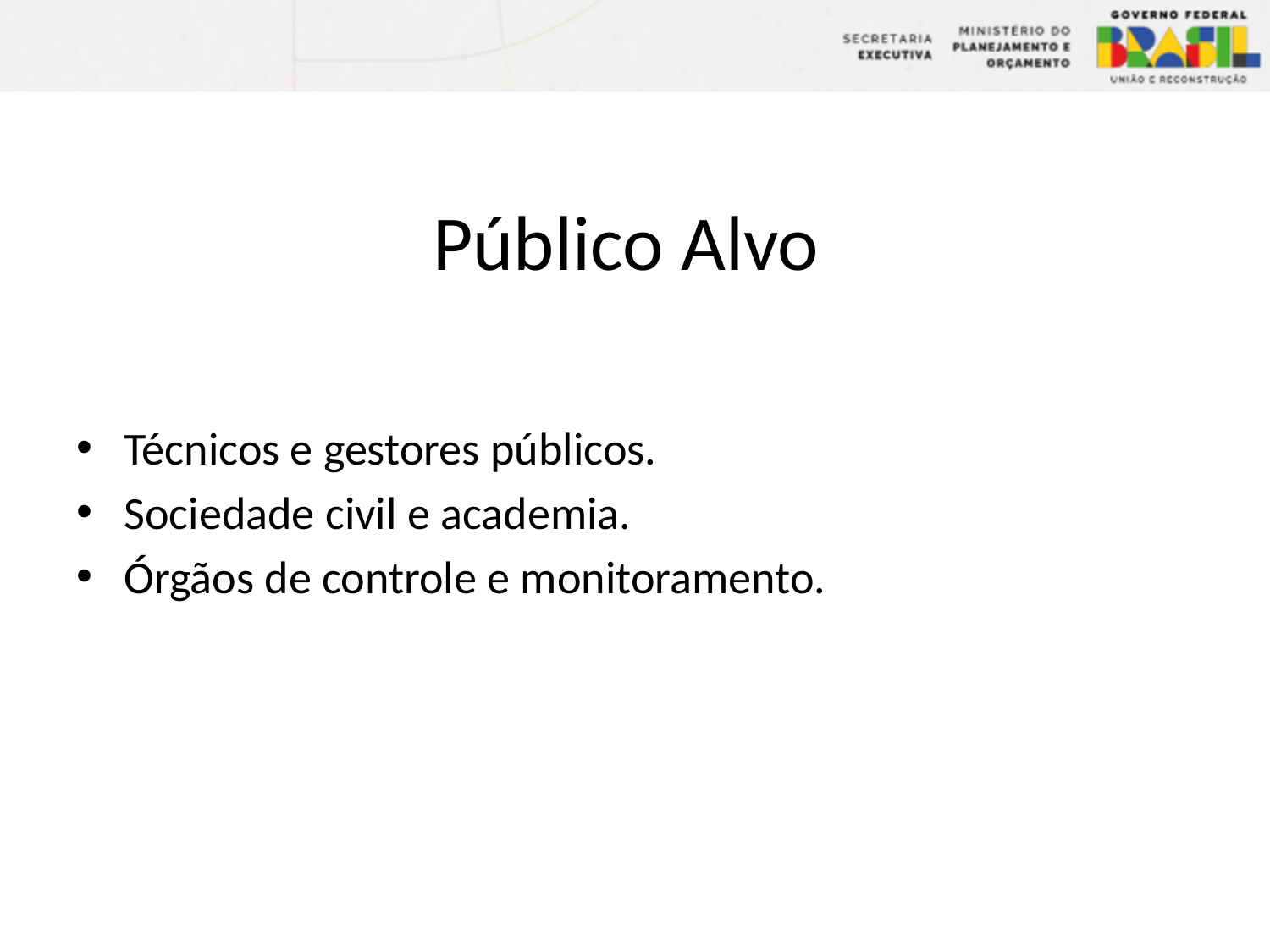

# Público Alvo
Técnicos e gestores públicos.
Sociedade civil e academia.
Órgãos de controle e monitoramento.